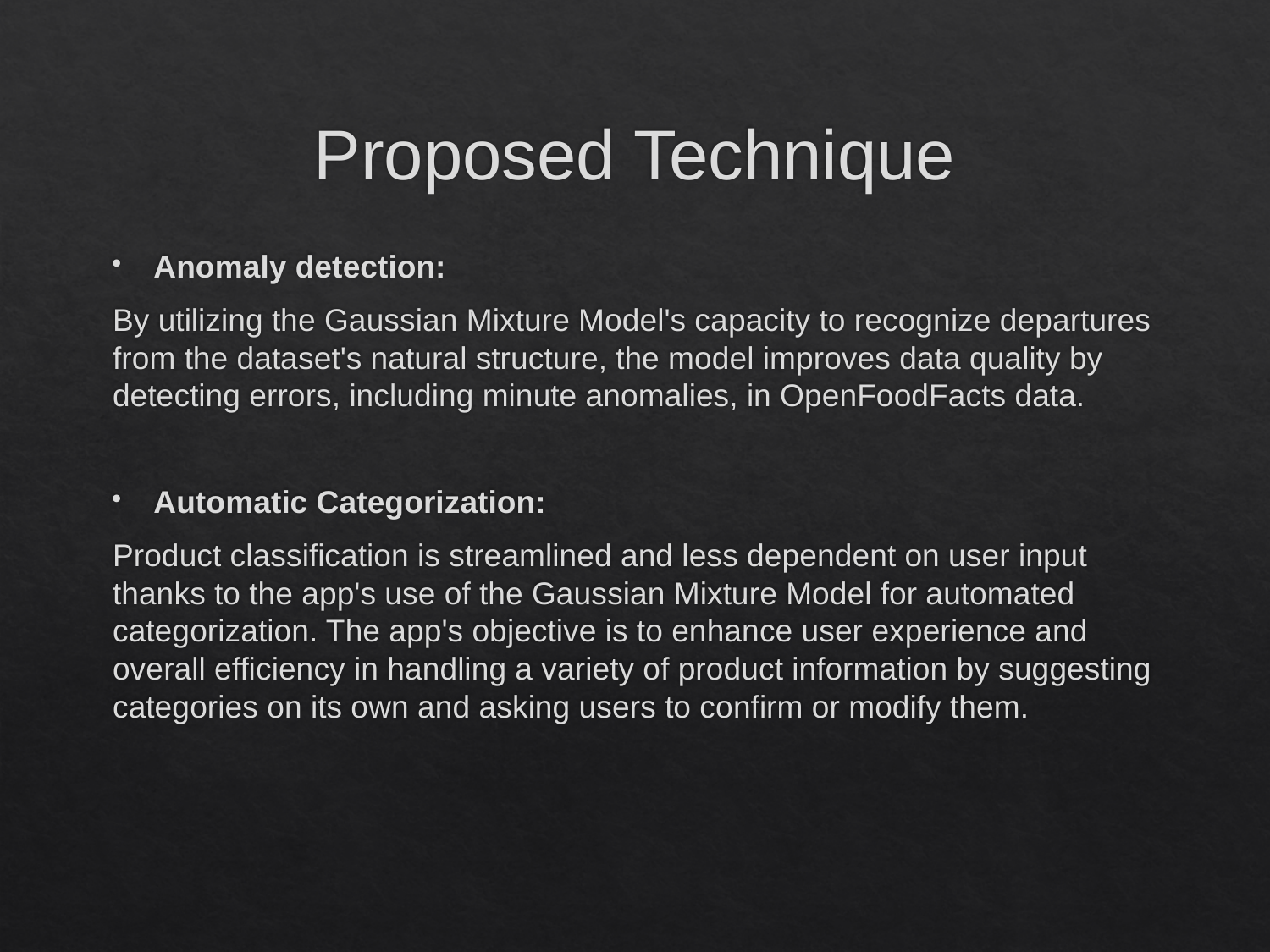

# Proposed Technique
Anomaly detection:
By utilizing the Gaussian Mixture Model's capacity to recognize departures from the dataset's natural structure, the model improves data quality by detecting errors, including minute anomalies, in OpenFoodFacts data.

Automatic Categorization:
Product classification is streamlined and less dependent on user input thanks to the app's use of the Gaussian Mixture Model for automated categorization. The app's objective is to enhance user experience and overall efficiency in handling a variety of product information by suggesting categories on its own and asking users to confirm or modify them.